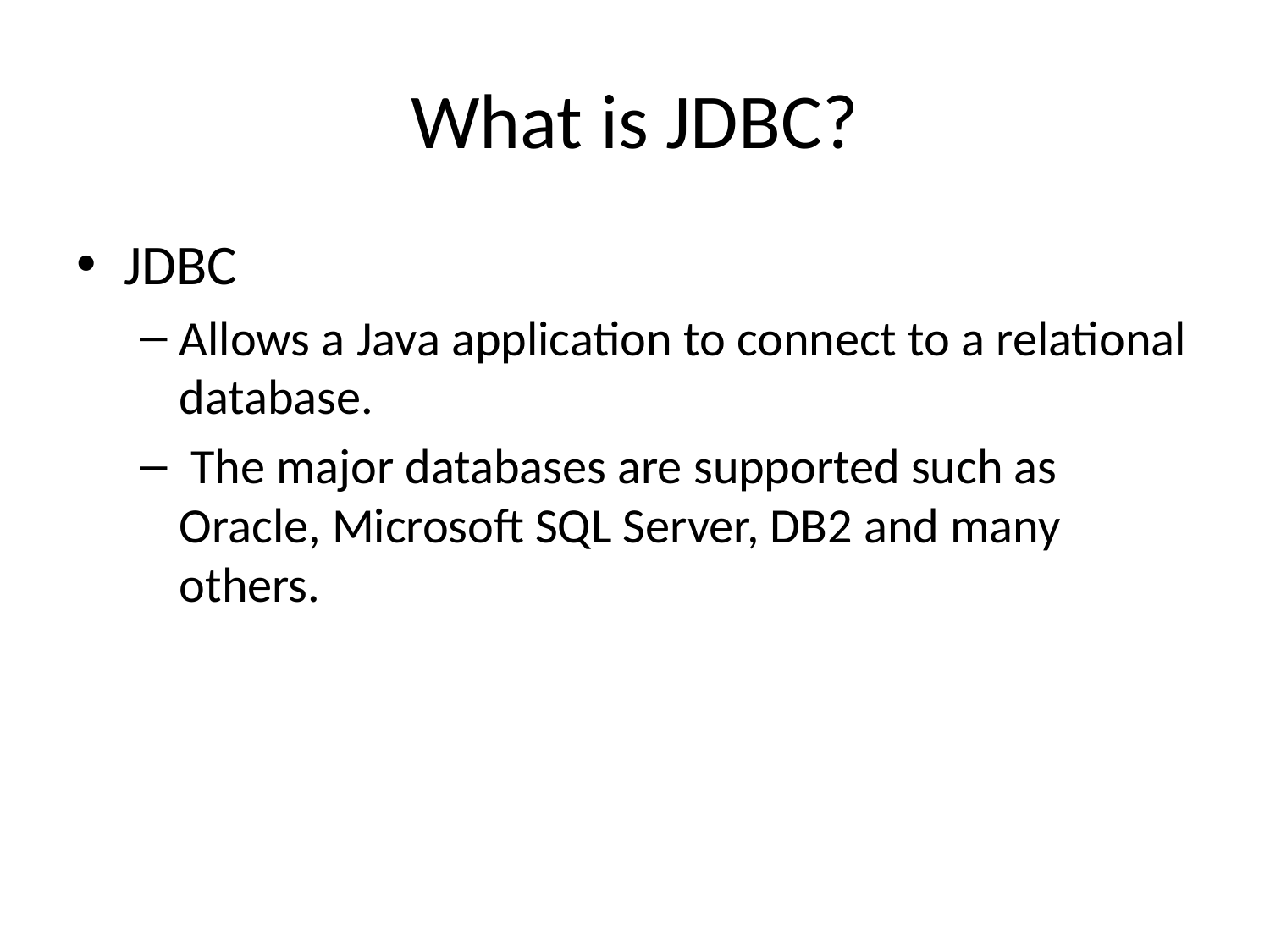

# What is JDBC?
JDBC
Allows a Java application to connect to a relational database.
 The major databases are supported such as Oracle, Microsoft SQL Server, DB2 and many others.